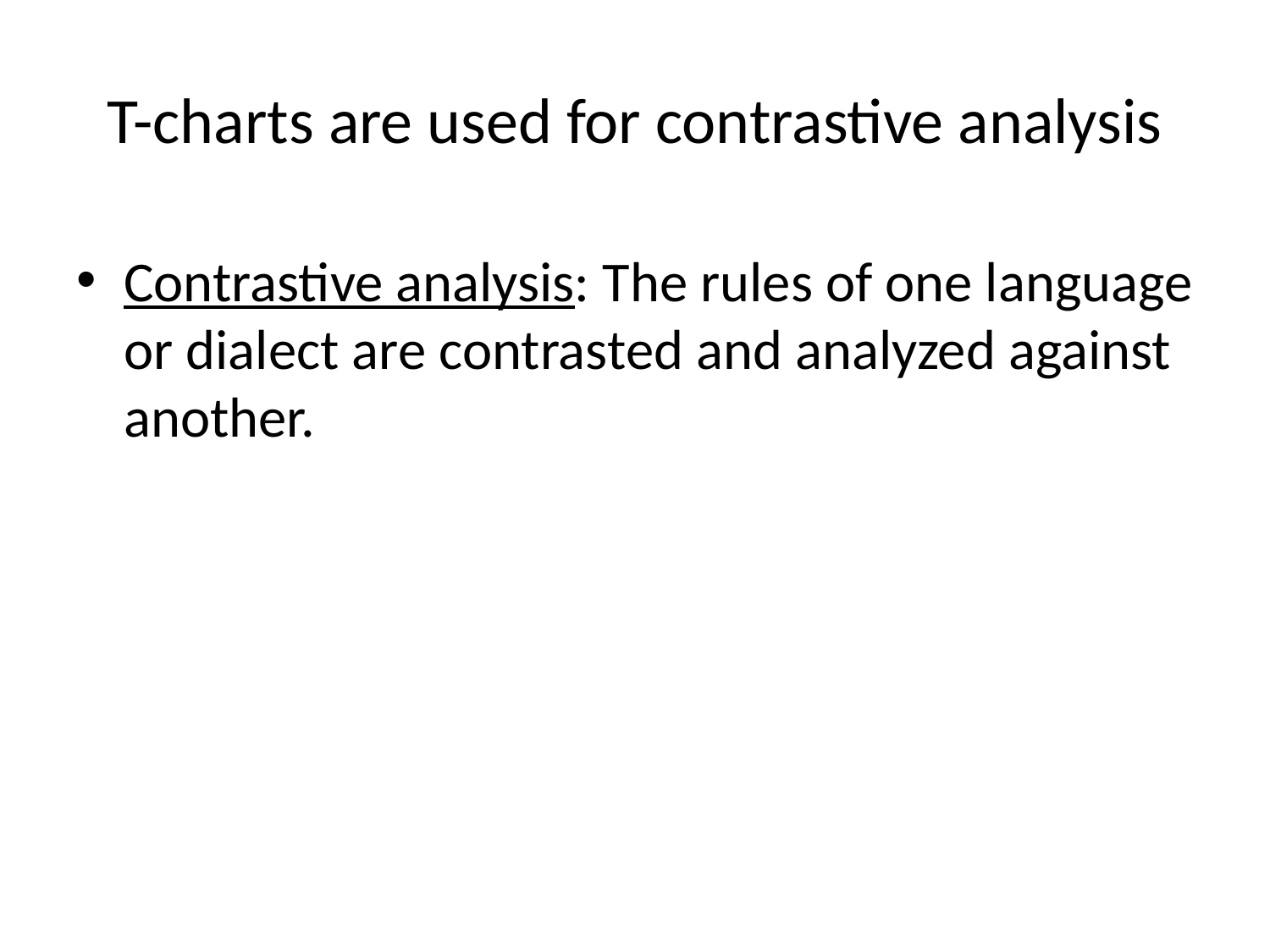

# T-charts are used for contrastive analysis
Contrastive analysis: The rules of one language or dialect are contrasted and analyzed against another.